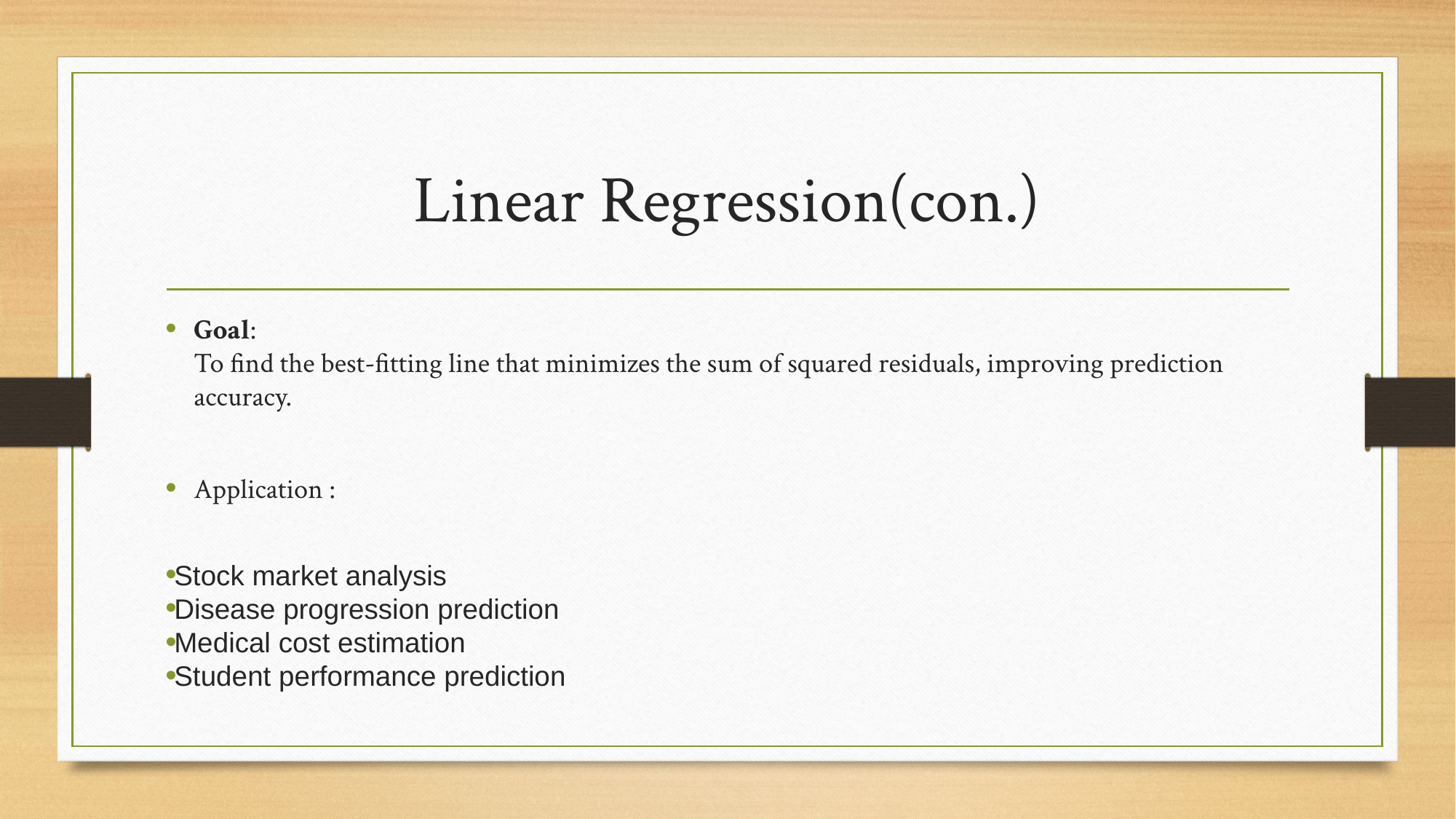

# Linear Regression(con.)
Goal:
To find the best-fitting line that minimizes the sum of squared residuals, improving prediction accuracy.

Application :

Stock market analysis
Disease progression prediction
Medical cost estimation
Student performance prediction